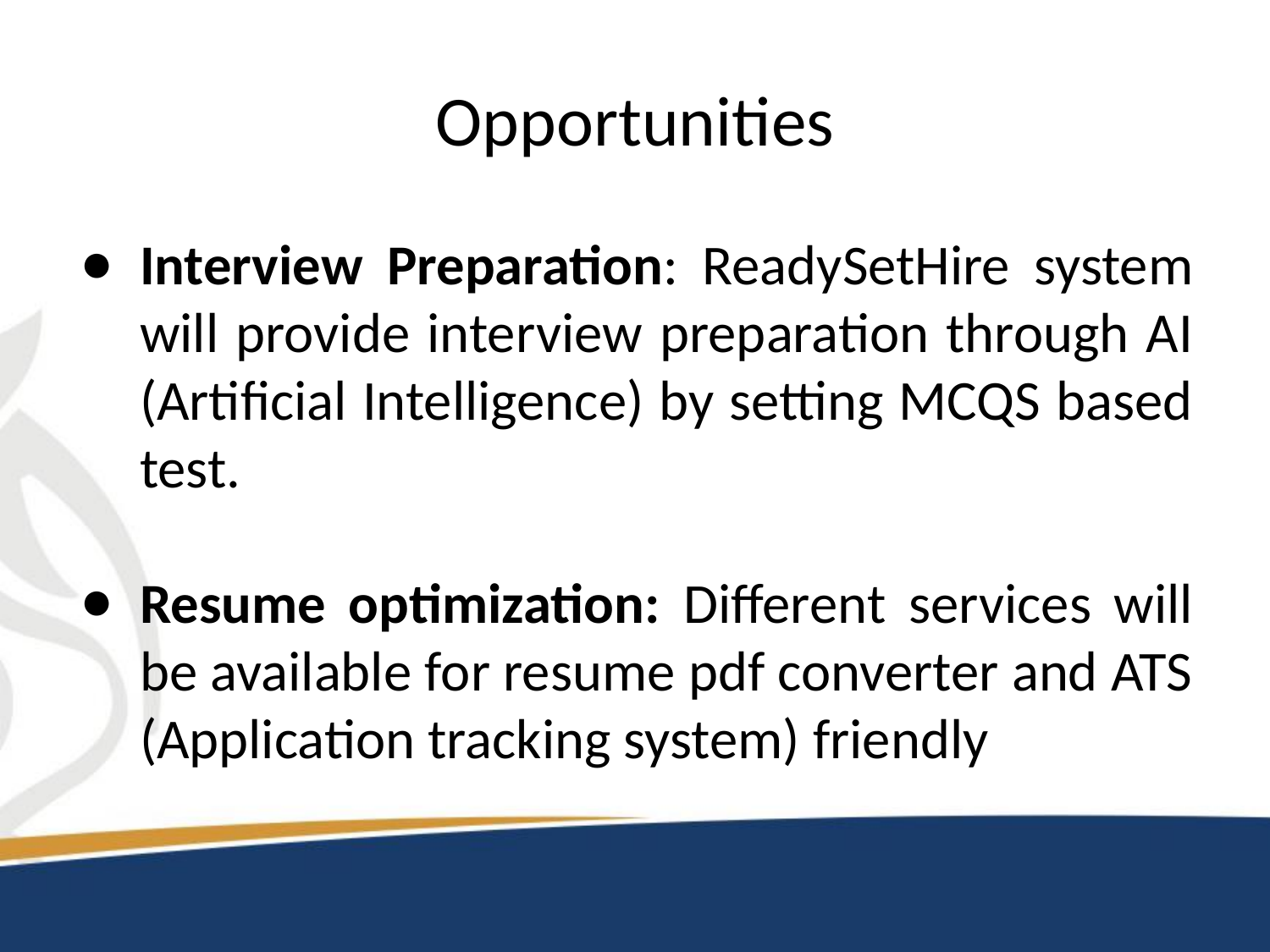

# Opportunities
Interview Preparation: ReadySetHire system will provide interview preparation through AI (Artificial Intelligence) by setting MCQS based test.

Resume optimization: Different services will be available for resume pdf converter and ATS (Application tracking system) friendly